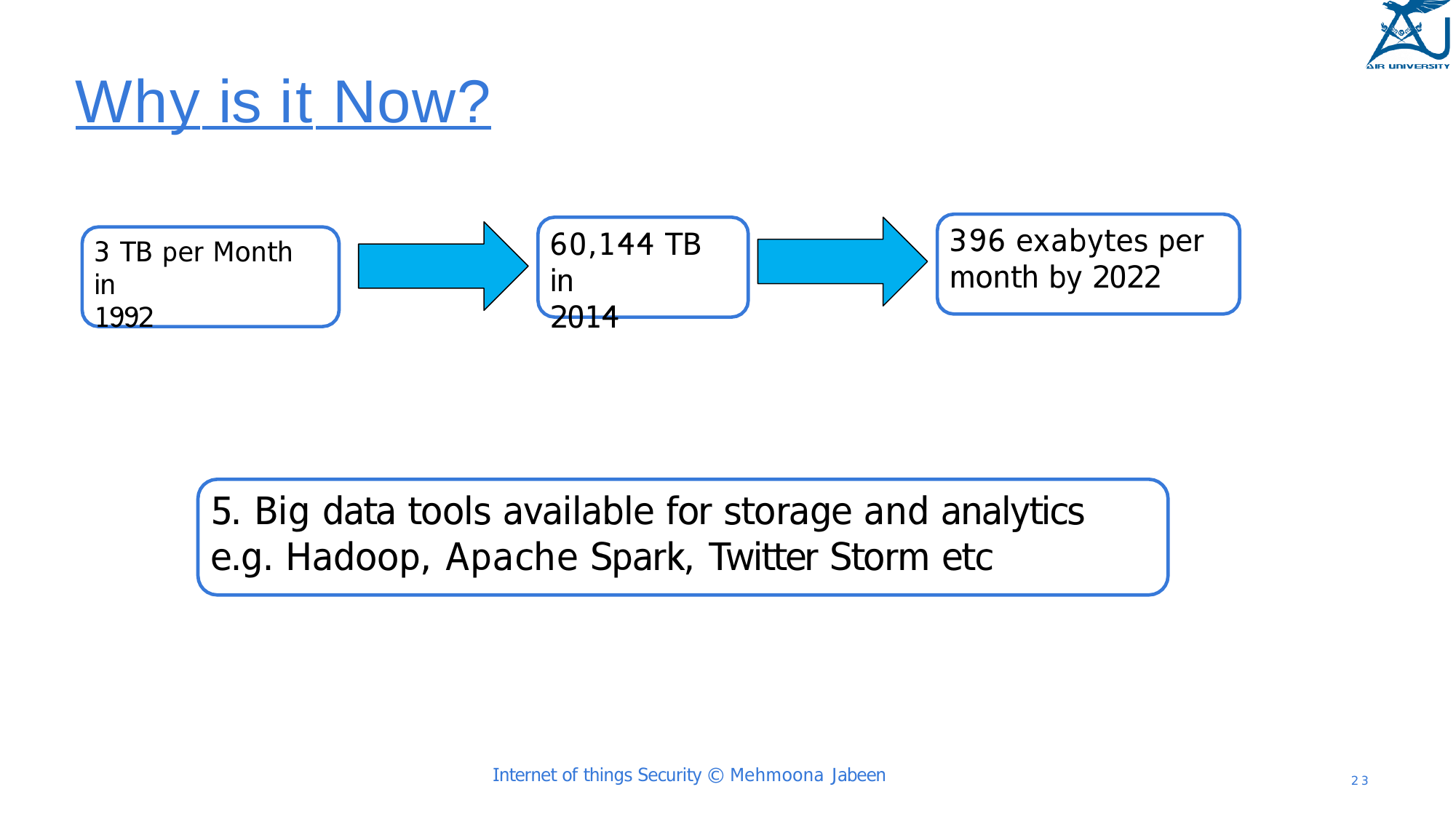

# Why is it Now?

396 exabytes per
month by 2022

60,144 TB in
2014

3 TB per Month in
1992

5. Big data tools available for storage and analytics
e.g. Hadoop, Apache Spark, Twitter Storm etc
Internet of things Security © Mehmoona Jabeen
2 3